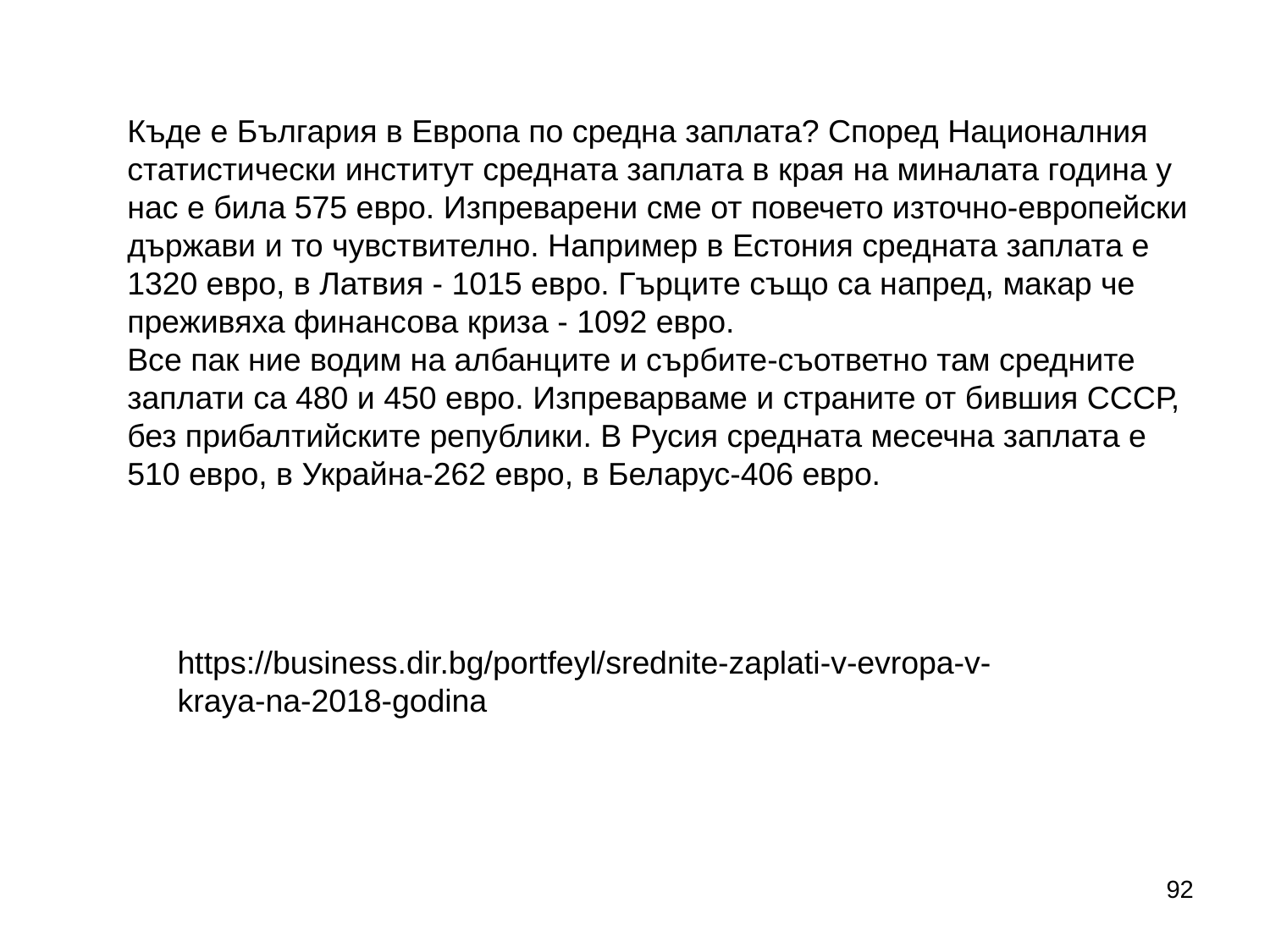

Къде е България в Европа по средна заплата? Според Националния статистически институт средната заплата в края на миналата година у нас е била 575 евро. Изпреварени сме от повечето източно-европейски държави и то чувствително. Например в Естония средната заплата е 1320 евро, в Латвия - 1015 евро. Гърците също са напред, макар че преживяха финансова криза - 1092 евро.
Все пак ние водим на албанците и сърбите-съответно там средните заплати са 480 и 450 евро. Изпреварваме и страните от бившия СССР, без прибалтийските републики. В Русия средната месечна заплата е 510 евро, в Украйна-262 евро, в Беларус-406 евро.
https://business.dir.bg/portfeyl/srednite-zaplati-v-evropa-v-kraya-na-2018-godina
92